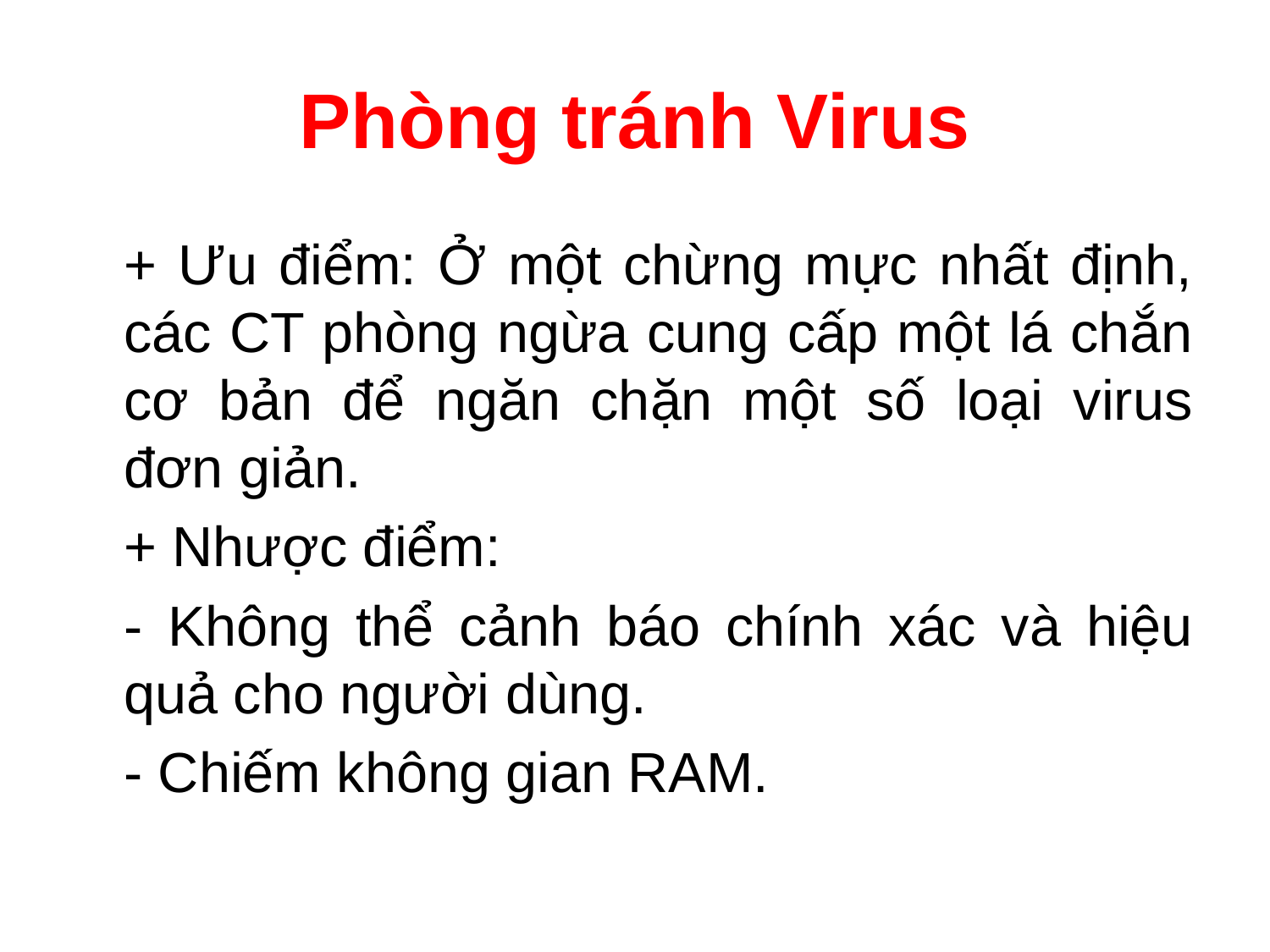

# Phòng tránh Virus
	+ Ưu điểm: Ở một chừng mực nhất định, các CT phòng ngừa cung cấp một lá chắn cơ bản để ngăn chặn một số loại virus đơn giản.
	+ Nhược điểm:
	- Không thể cảnh báo chính xác và hiệu quả cho người dùng.
	- Chiếm không gian RAM.